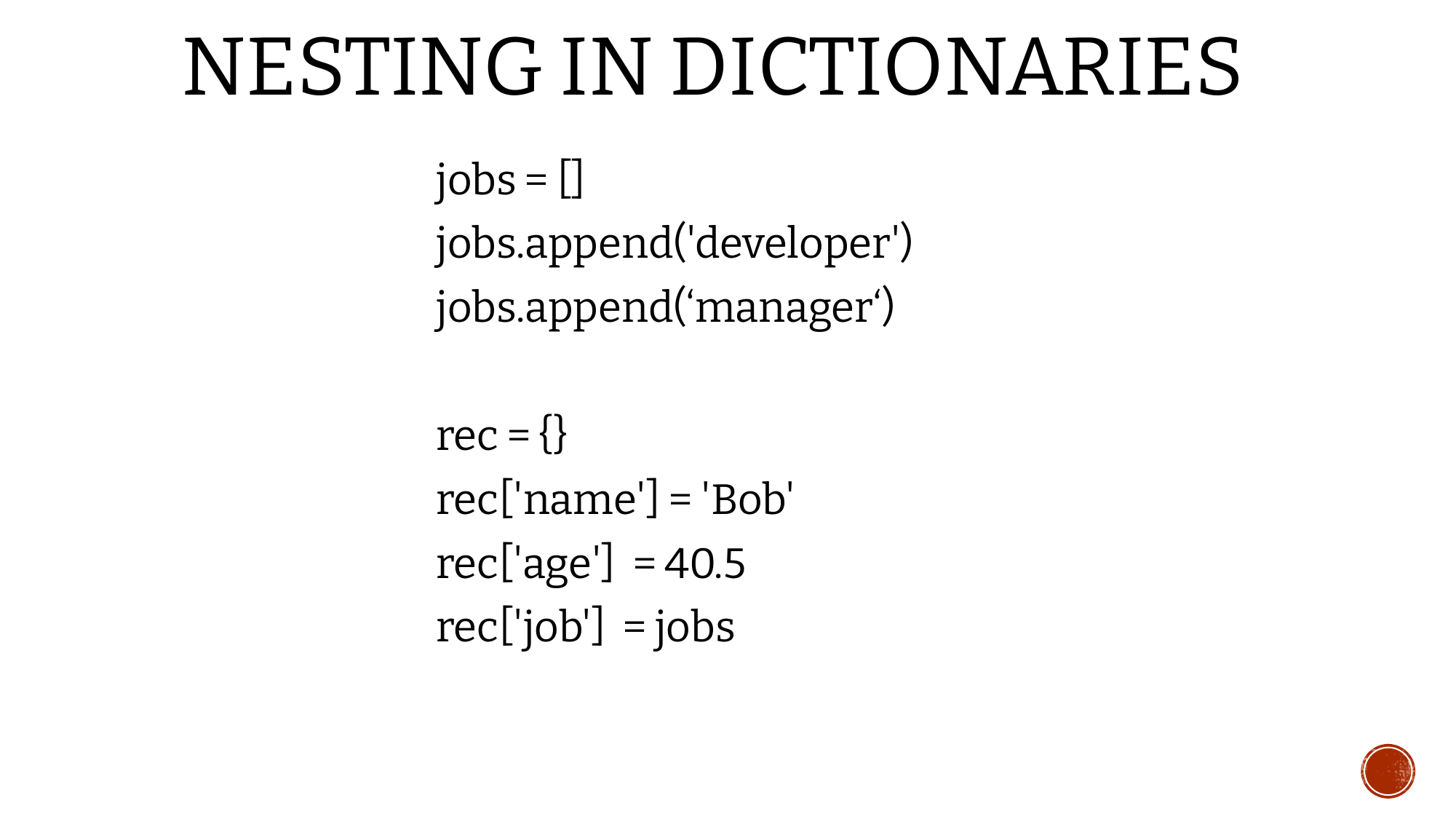

# Nesting in dictionaries
jobs = []
jobs.append('developer')
jobs.append(‘manager‘)

rec = {}
rec['name'] = 'Bob'
rec['age']  = 40.5
rec['job']  = jobs